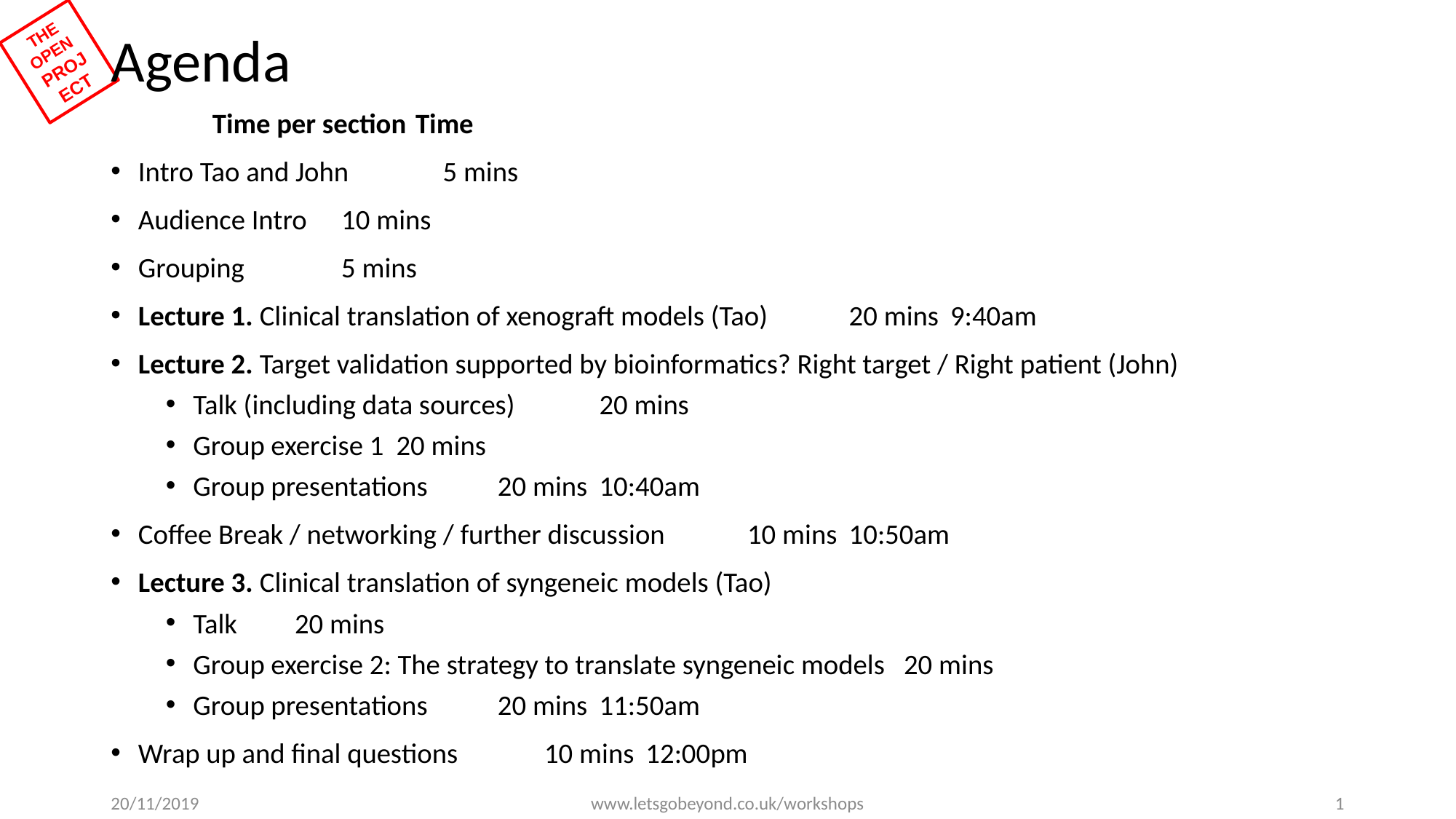

# Agenda
								Time per section	Time
Intro Tao and John						5 mins
Audience Intro							10 mins
Grouping							5 mins
Lecture 1. Clinical translation of xenograft models (Tao)		20 mins		9:40am
Lecture 2. Target validation supported by bioinformatics? Right target / Right patient (John)
Talk (including data sources)					20 mins
Group exercise 1						20 mins
Group presentations 					20 mins		10:40am
Coffee Break / networking / further discussion			10 mins		10:50am
Lecture 3. Clinical translation of syngeneic models (Tao)
Talk							20 mins
Group exercise 2: The strategy to translate syngeneic models	20 mins
Group presentations 					20 mins		11:50am
Wrap up and final questions					10 mins		12:00pm
20/11/2019
www.letsgobeyond.co.uk/workshops
1